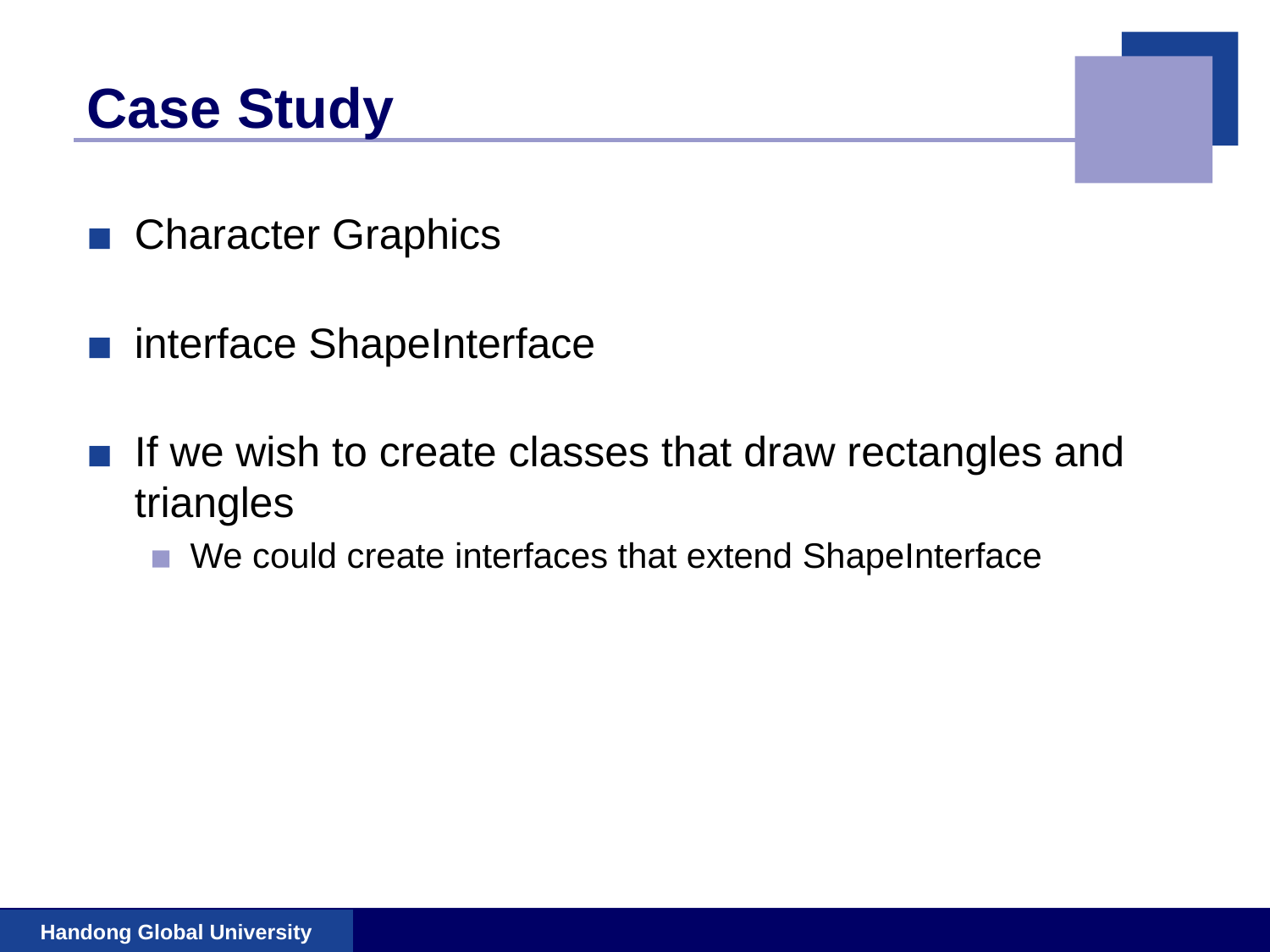

# Case Study
Character Graphics

interface ShapeInterface

If we wish to create classes that draw rectangles and triangles
We could create interfaces that extend ShapeInterface